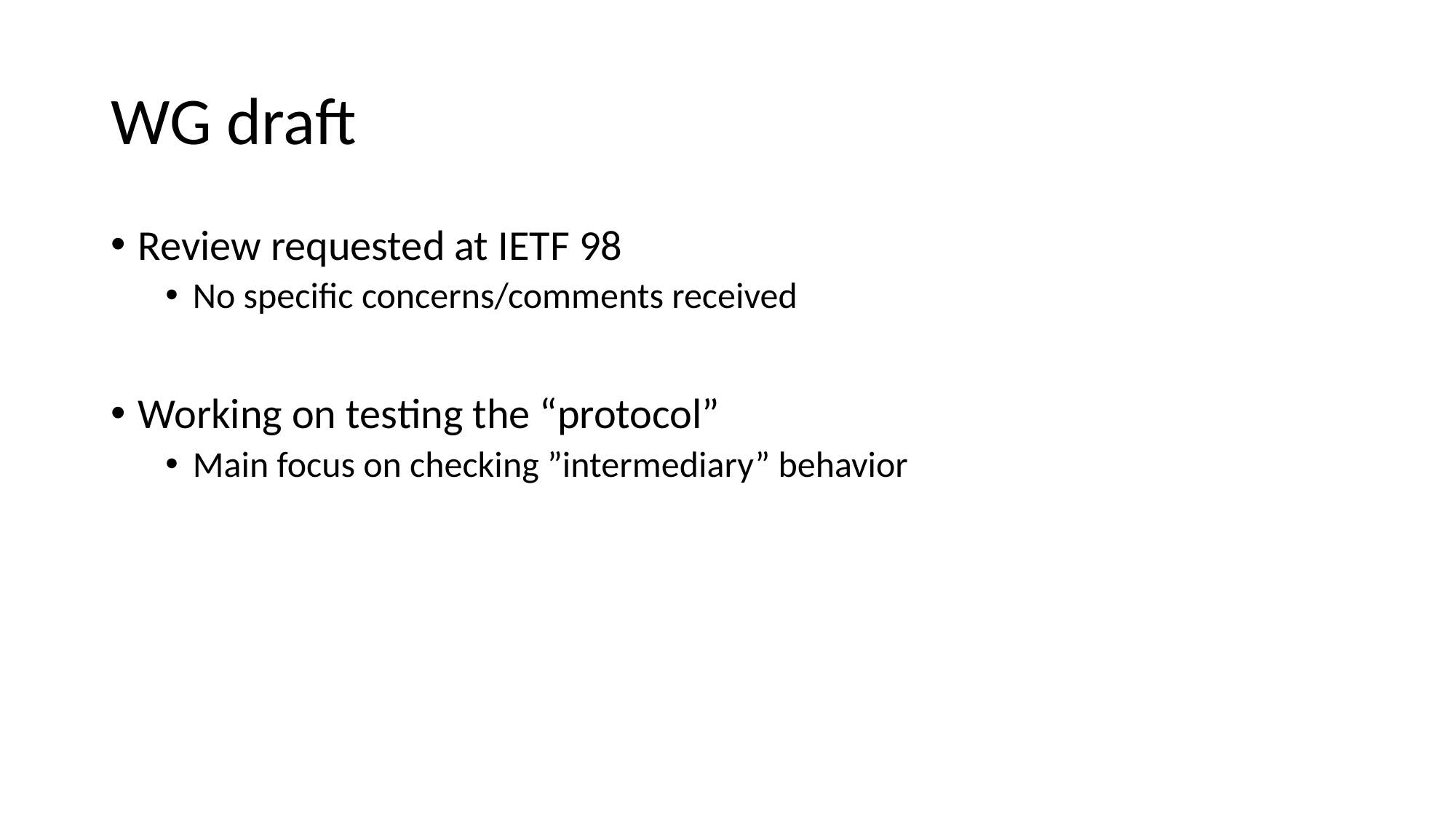

# WG draft
Review requested at IETF 98
No specific concerns/comments received

Working on testing the “protocol”
Main focus on checking ”intermediary” behavior